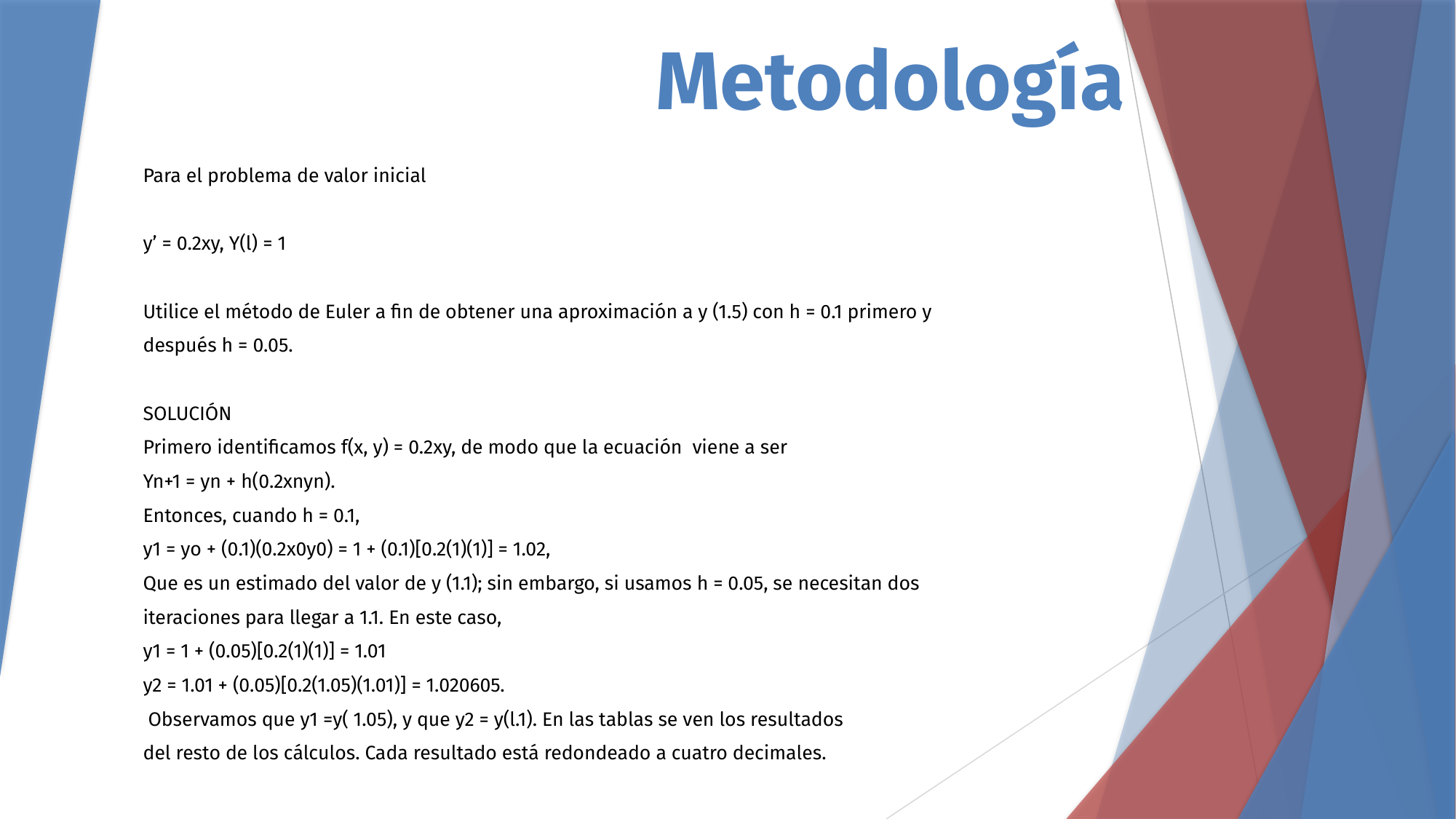

# Metodología
Para el problema de valor inicial

y’ = 0.2xy, Y(l) = 1

Utilice el método de Euler a fin de obtener una aproximación a y (1.5) con h = 0.1 primero y
después h = 0.05.

SOLUCIÓN
Primero identificamos f(x, y) = 0.2xy, de modo que la ecuación  viene a ser
Yn+1 = yn + h(0.2xnyn).
Entonces, cuando h = 0.1,
y1 = yo + (0.1)(0.2x0y0) = 1 + (0.1)[0.2(1)(1)] = 1.02,
Que es un estimado del valor de y (1.1); sin embargo, si usamos h = 0.05, se necesitan dos
iteraciones para llegar a 1.1. En este caso,
y1 = 1 + (0.05)[0.2(1)(1)] = 1.01
y2 = 1.01 + (0.05)[0.2(1.05)(1.01)] = 1.020605.
 Observamos que y1 =y( 1.05), y que y2 = y(l.1). En las tablas se ven los resultados
del resto de los cálculos. Cada resultado está redondeado a cuatro decimales.